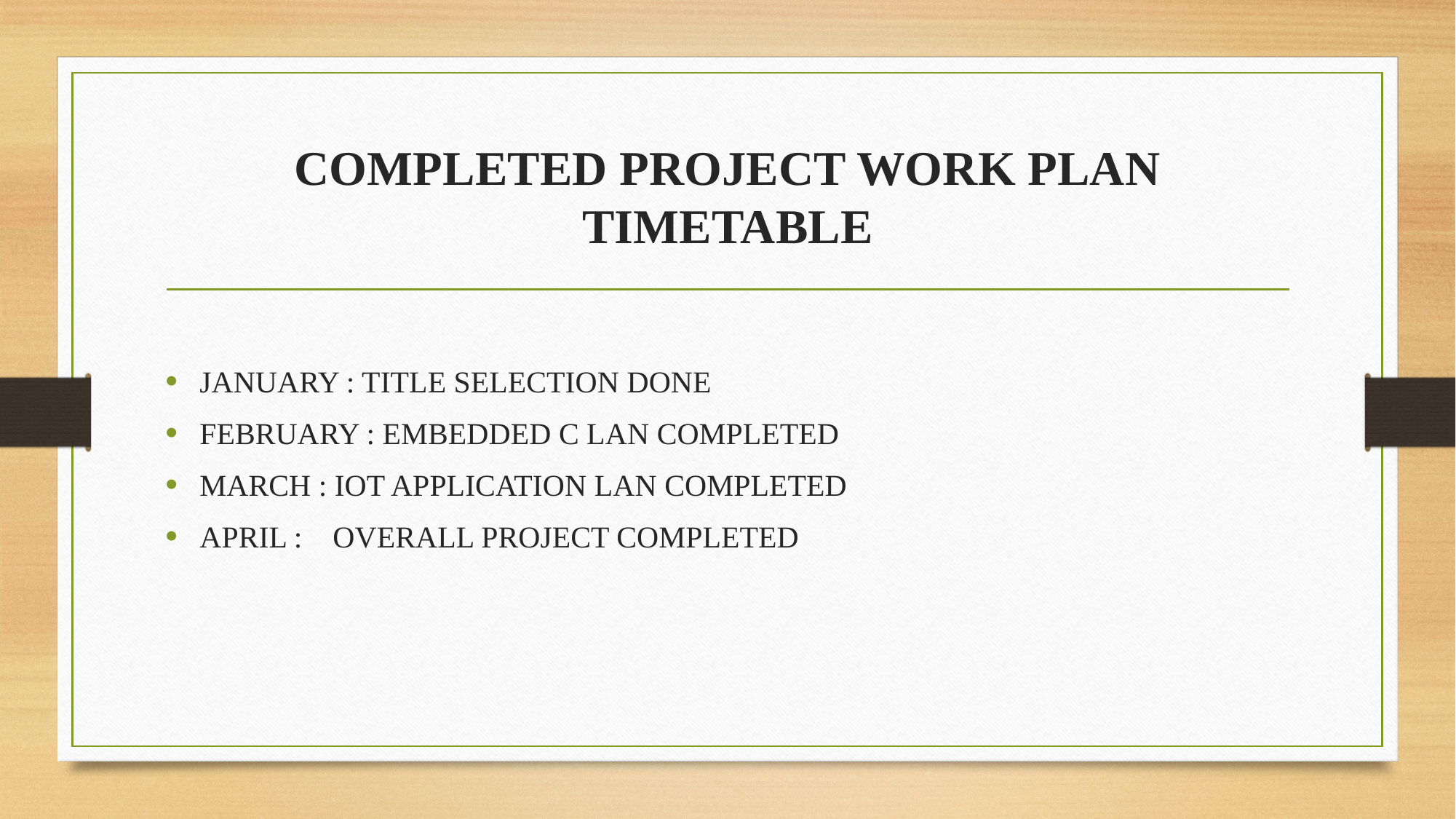

# COMPLETED PROJECT WORK PLAN TIMETABLE

JANUARY : TITLE SELECTION DONE
FEBRUARY : EMBEDDED C LAN COMPLETED
MARCH : IOT APPLICATION LAN COMPLETED
APRIL :    OVERALL PROJECT COMPLETED